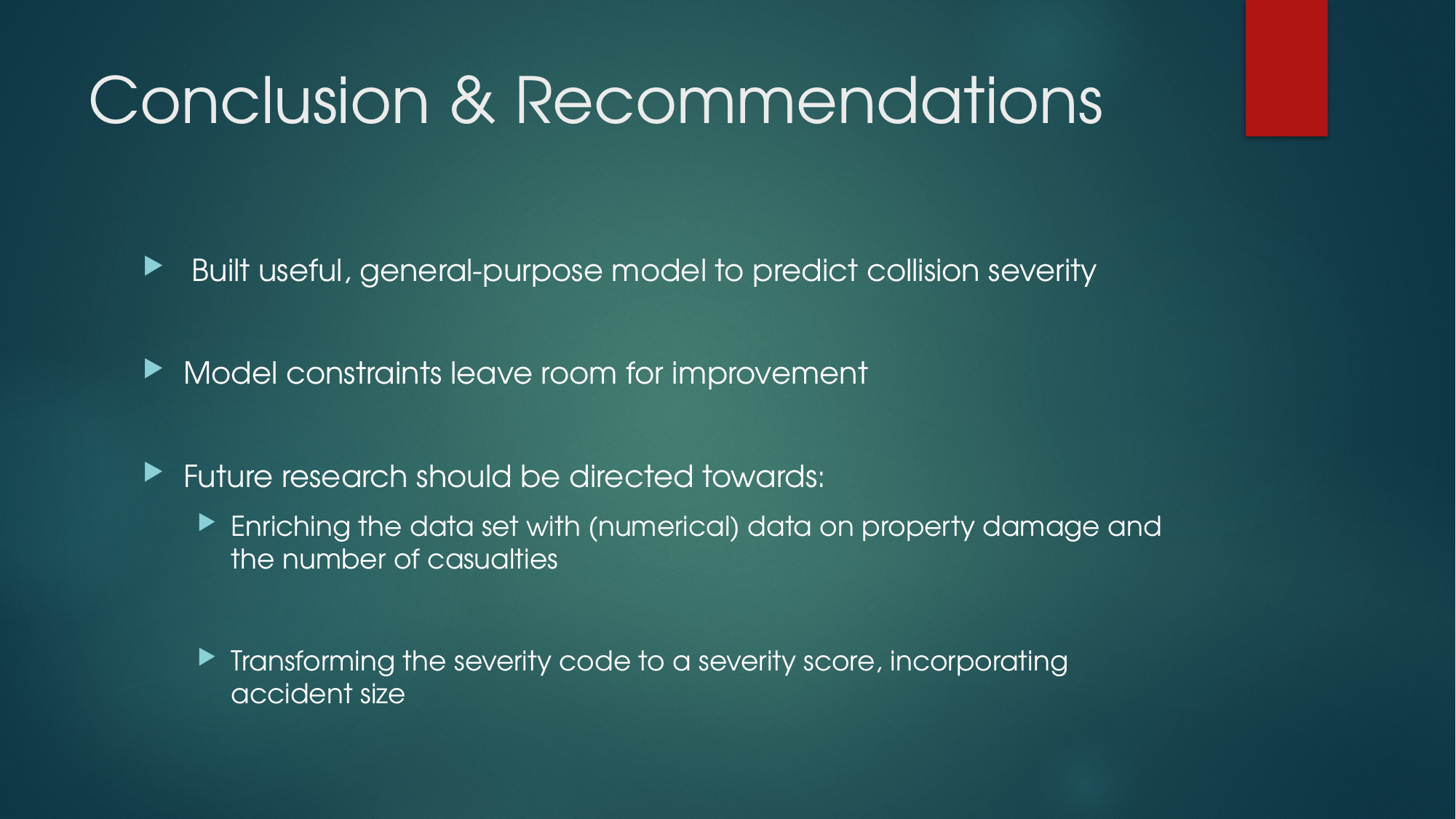

# Conclusion & Recommendations
 Built useful, general-purpose model to predict collision severity

Model constraints leave room for improvement

Future research should be directed towards:
Enriching the data set with (numerical) data on property damage and the number of casualties

Transforming the severity code to a severity score, incorporating accident size